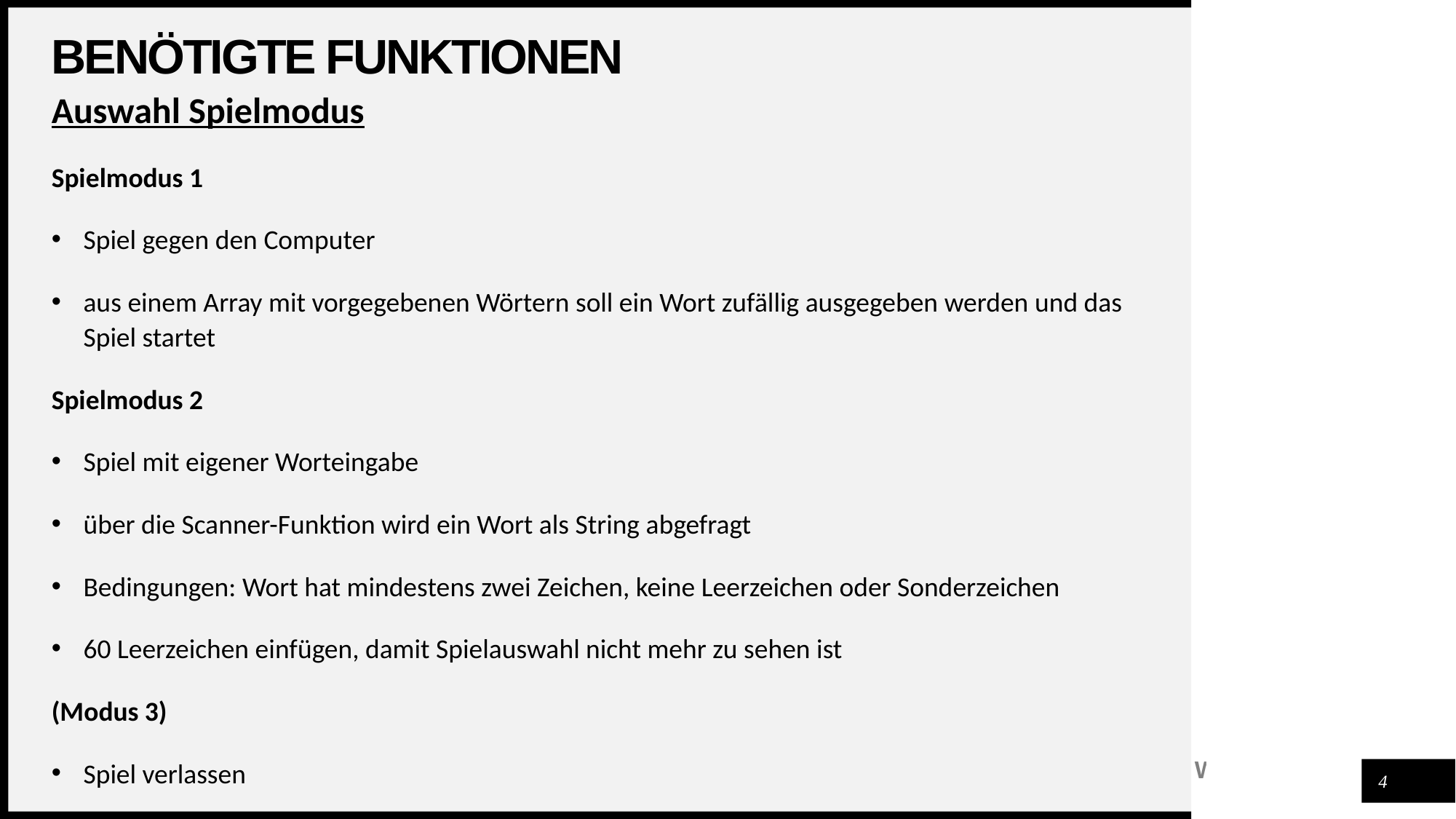

# Benötigte Funktionen
Auswahl Spielmodus
Spielmodus 1
Spiel gegen den Computer
aus einem Array mit vorgegebenen Wörtern soll ein Wort zufällig ausgegeben werden und das Spiel startet
Spielmodus 2
Spiel mit eigener Worteingabe
über die Scanner-Funktion wird ein Wort als String abgefragt
Bedingungen: Wort hat mindestens zwei Zeichen, keine Leerzeichen oder Sonderzeichen
60 Leerzeichen einfügen, damit Spielauswahl nicht mehr zu sehen ist
(Modus 3)
Spiel verlassen

4